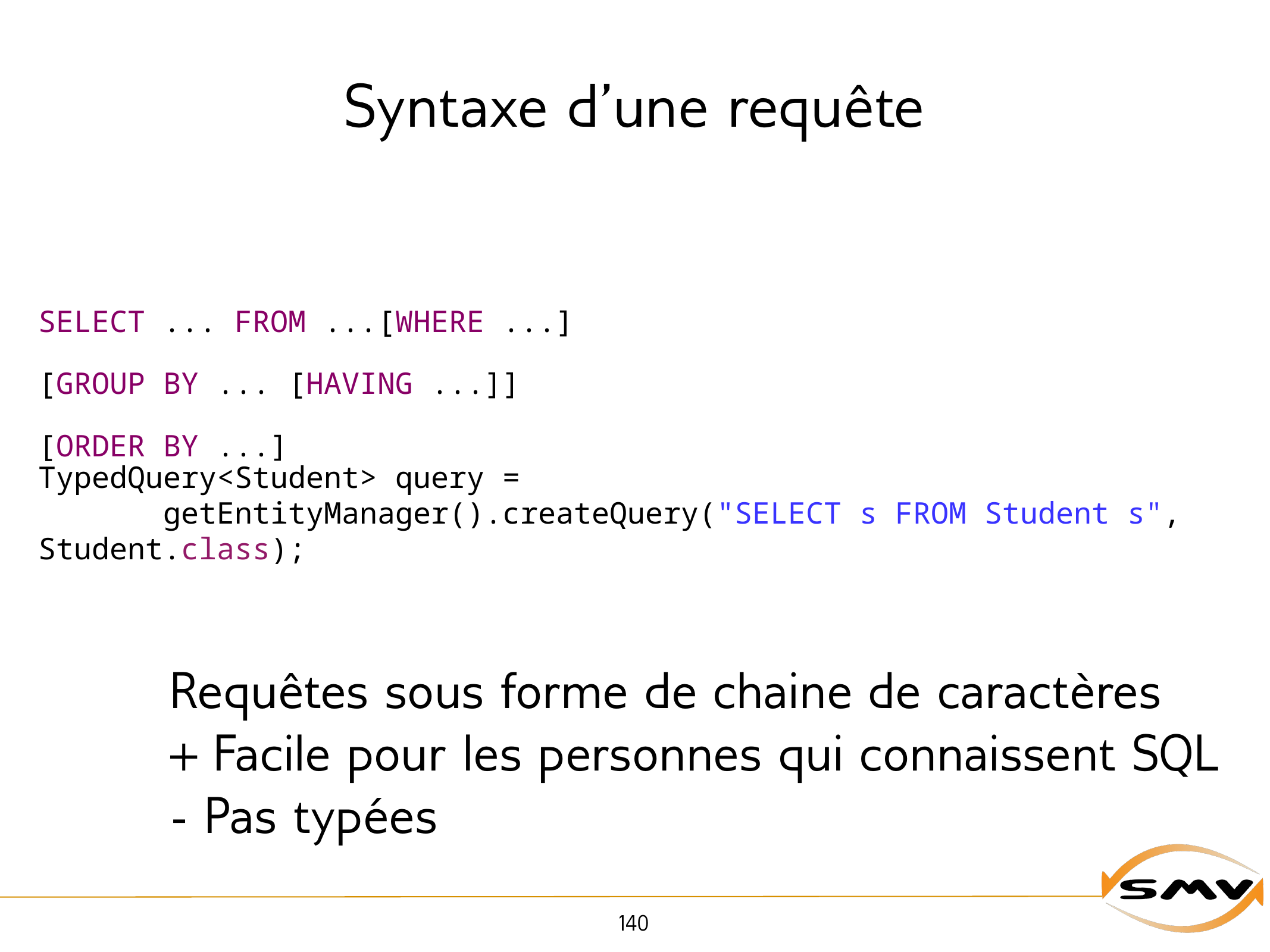

# Syntaxe d’une requête
SELECT ... FROM ...[WHERE ...]
[GROUP BY ... [HAVING ...]]
[ORDER BY ...]
TypedQuery<Student> query =
       getEntityManager().createQuery("SELECT s FROM Student s", Student.class);
Requêtes sous forme de chaine de caractères
+ Facile pour les personnes qui connaissent SQL
- Pas typées
140